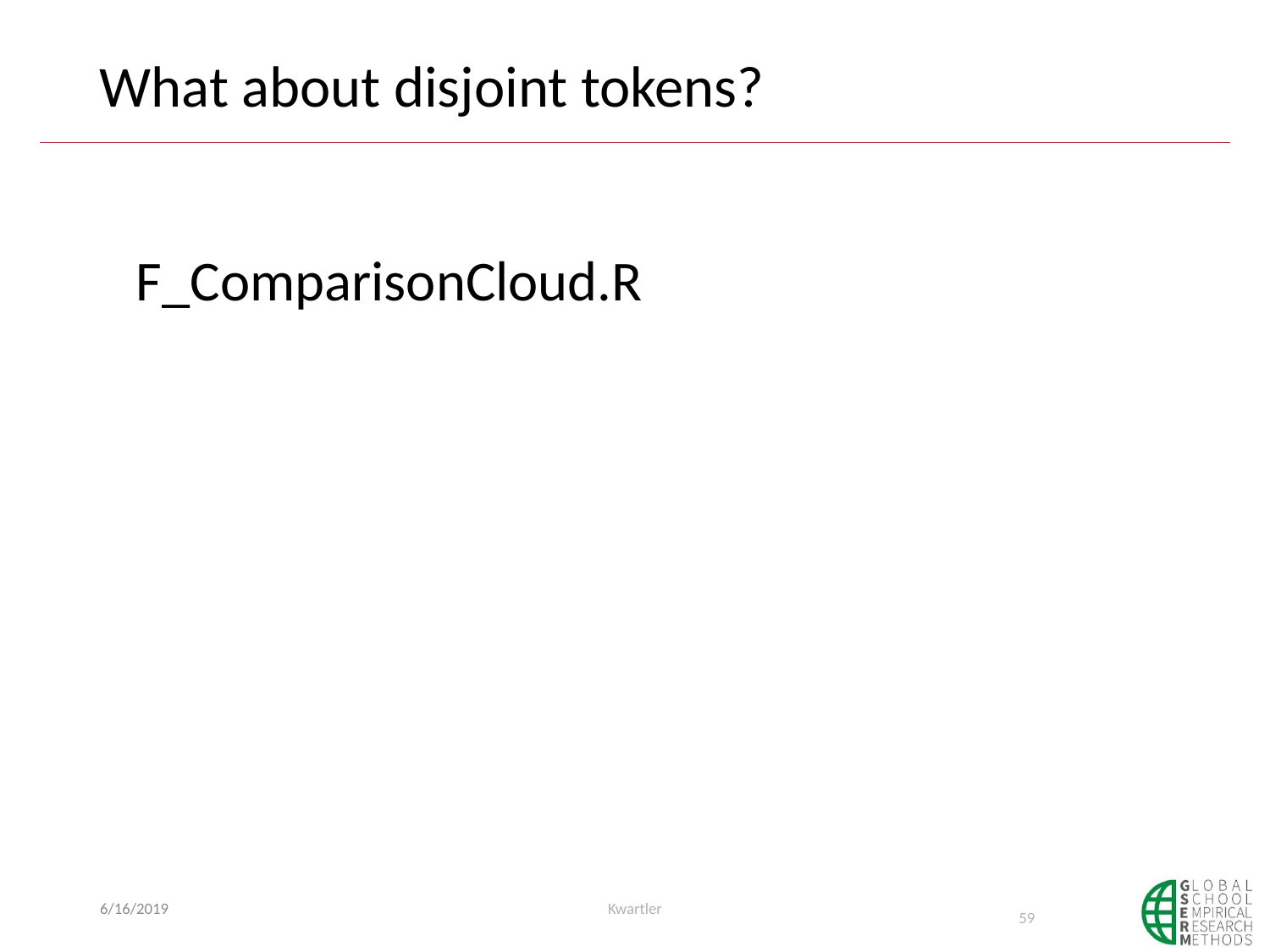

# What about disjoint tokens?
F_ComparisonCloud.R
6/16/2019
Kwartler
59